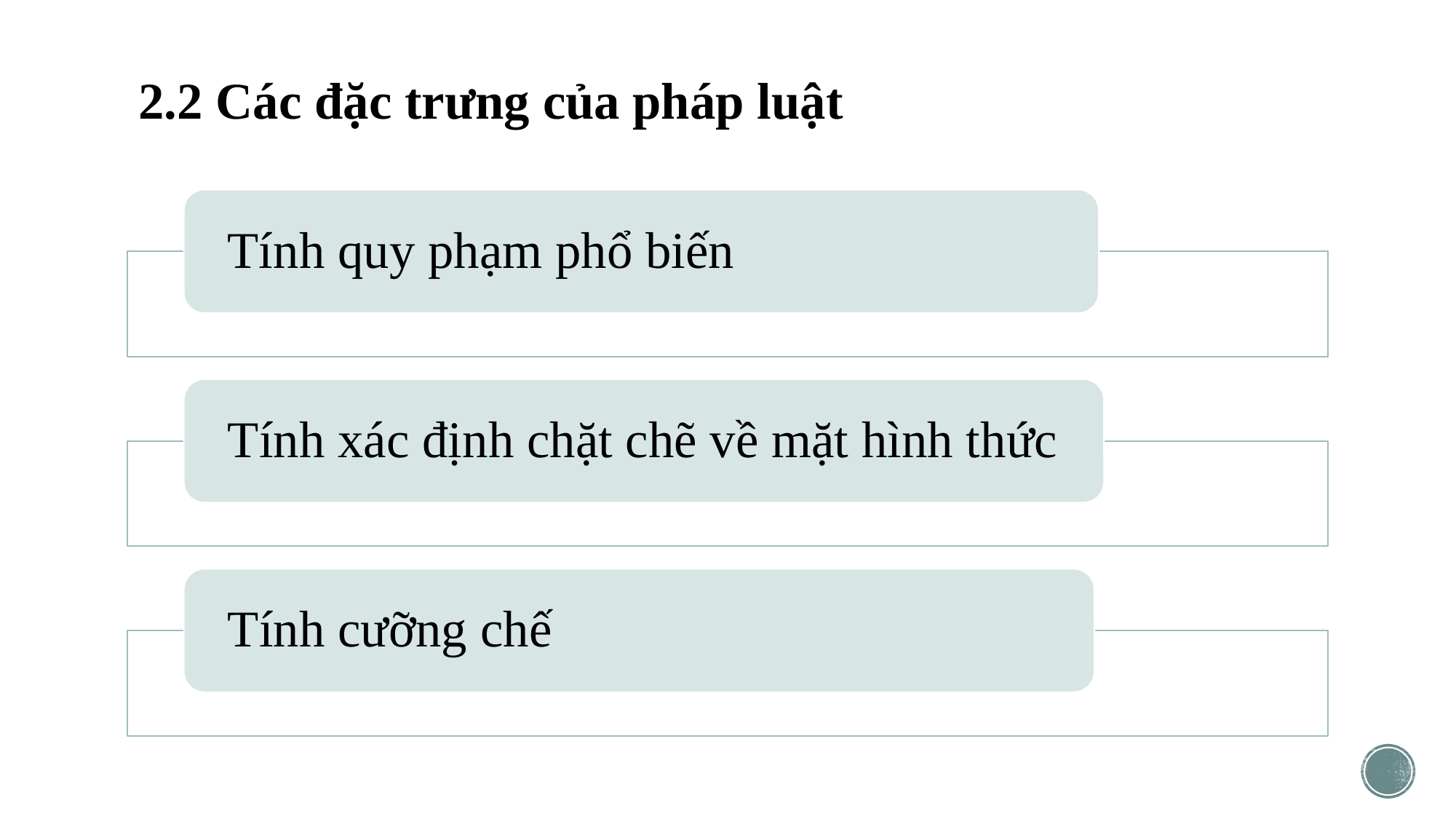

# 2.2 Các đặc trưng của pháp luật
Tính quy phạm phổ biến
Tính xác định chặt chẽ về mặt hình thức
Tính cưỡng chế